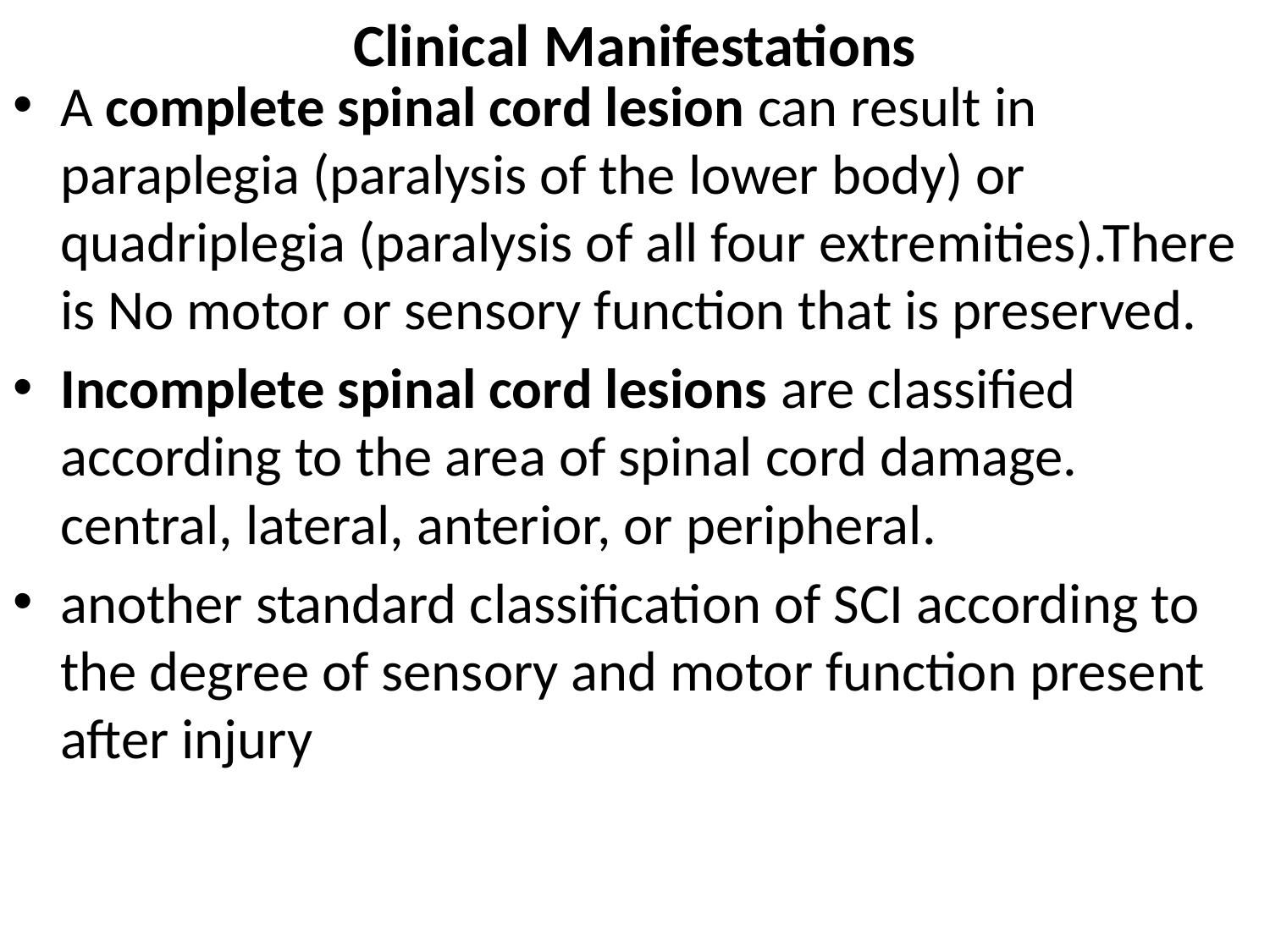

# Clinical Manifestations
A complete spinal cord lesion can result in paraplegia (paralysis of the lower body) or quadriplegia (paralysis of all four extremities).There is No motor or sensory function that is preserved.
Incomplete spinal cord lesions are classified according to the area of spinal cord damage. central, lateral, anterior, or peripheral.
another standard classification of SCI according to the degree of sensory and motor function present after injury